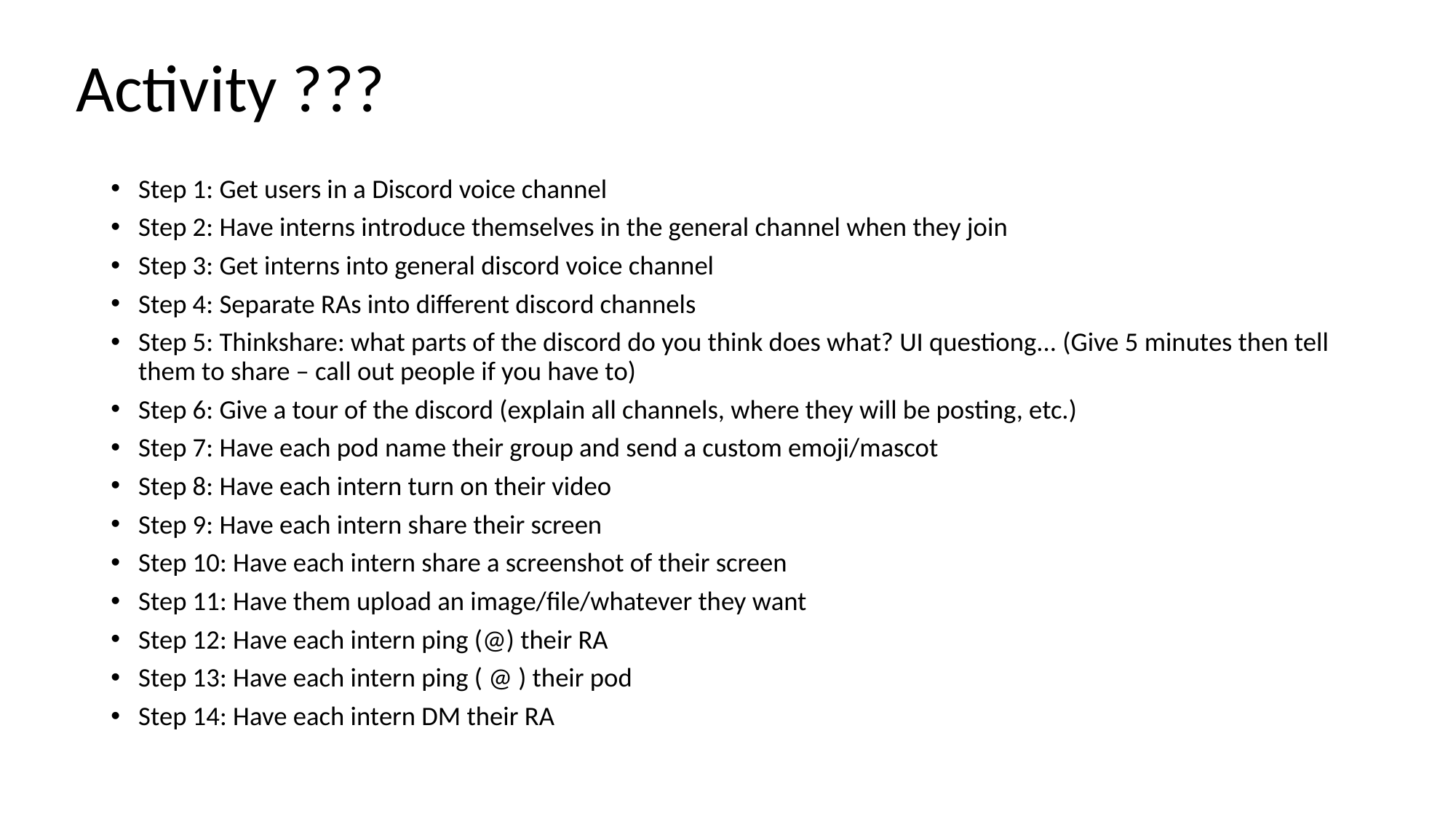

# Activity ???
Step 1: Get users in a Discord voice channel
Step 2: Have interns introduce themselves in the general channel when they join
Step 3: Get interns into general discord voice channel
Step 4: Separate RAs into different discord channels
Step 5: Thinkshare: what parts of the discord do you think does what? UI questiong... (Give 5 minutes then tell them to share – call out people if you have to)
Step 6: Give a tour of the discord (explain all channels, where they will be posting, etc.)
Step 7: Have each pod name their group and send a custom emoji/mascot
Step 8: Have each intern turn on their video
Step 9: Have each intern share their screen
Step 10: Have each intern share a screenshot of their screen
Step 11: Have them upload an image/file/whatever they want
Step 12: Have each intern ping (@) their RA
Step 13: Have each intern ping ( @ ) their pod
Step 14: Have each intern DM their RA